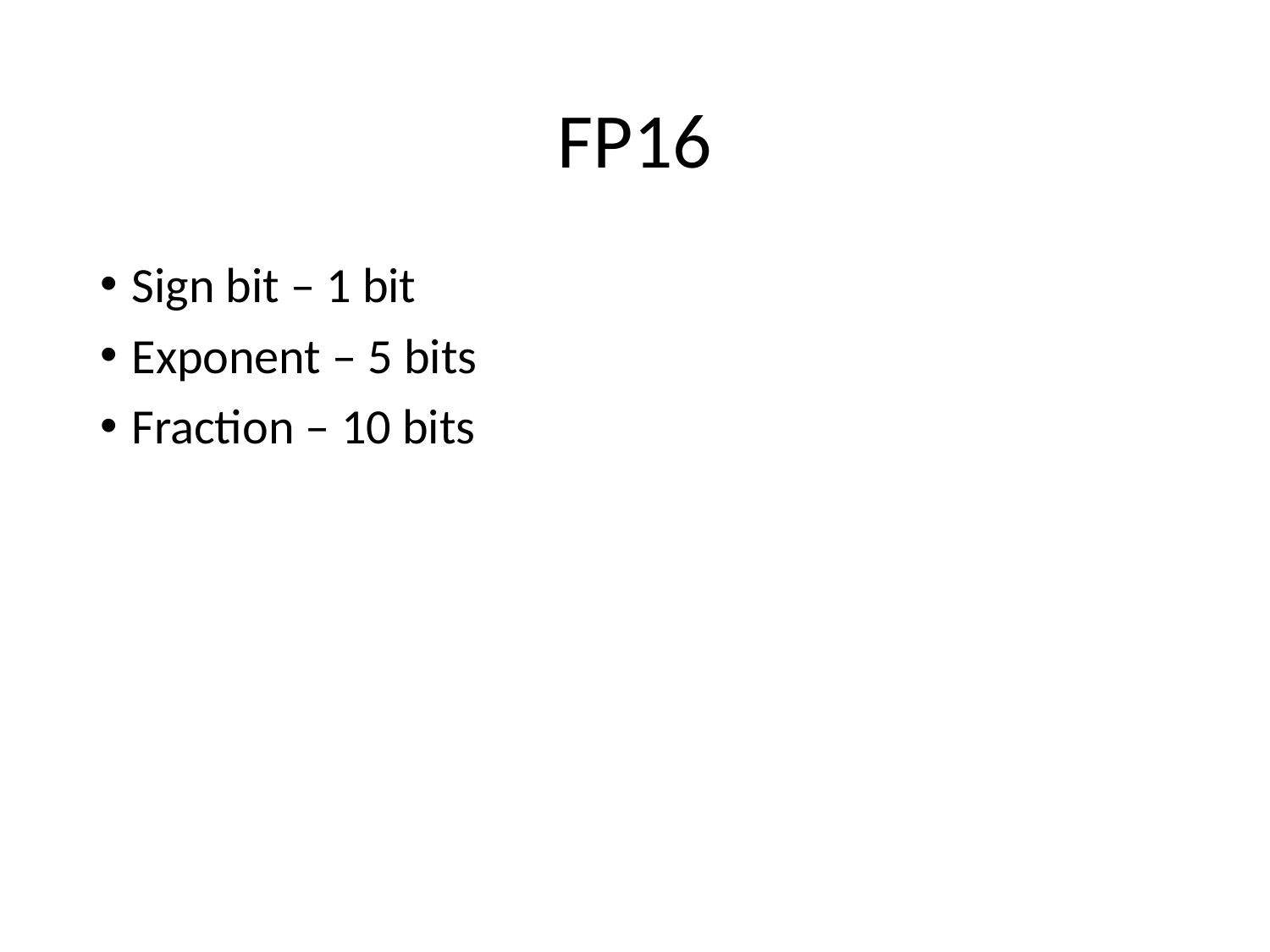

# FP16
Sign bit – 1 bit
Exponent – 5 bits
Fraction – 10 bits